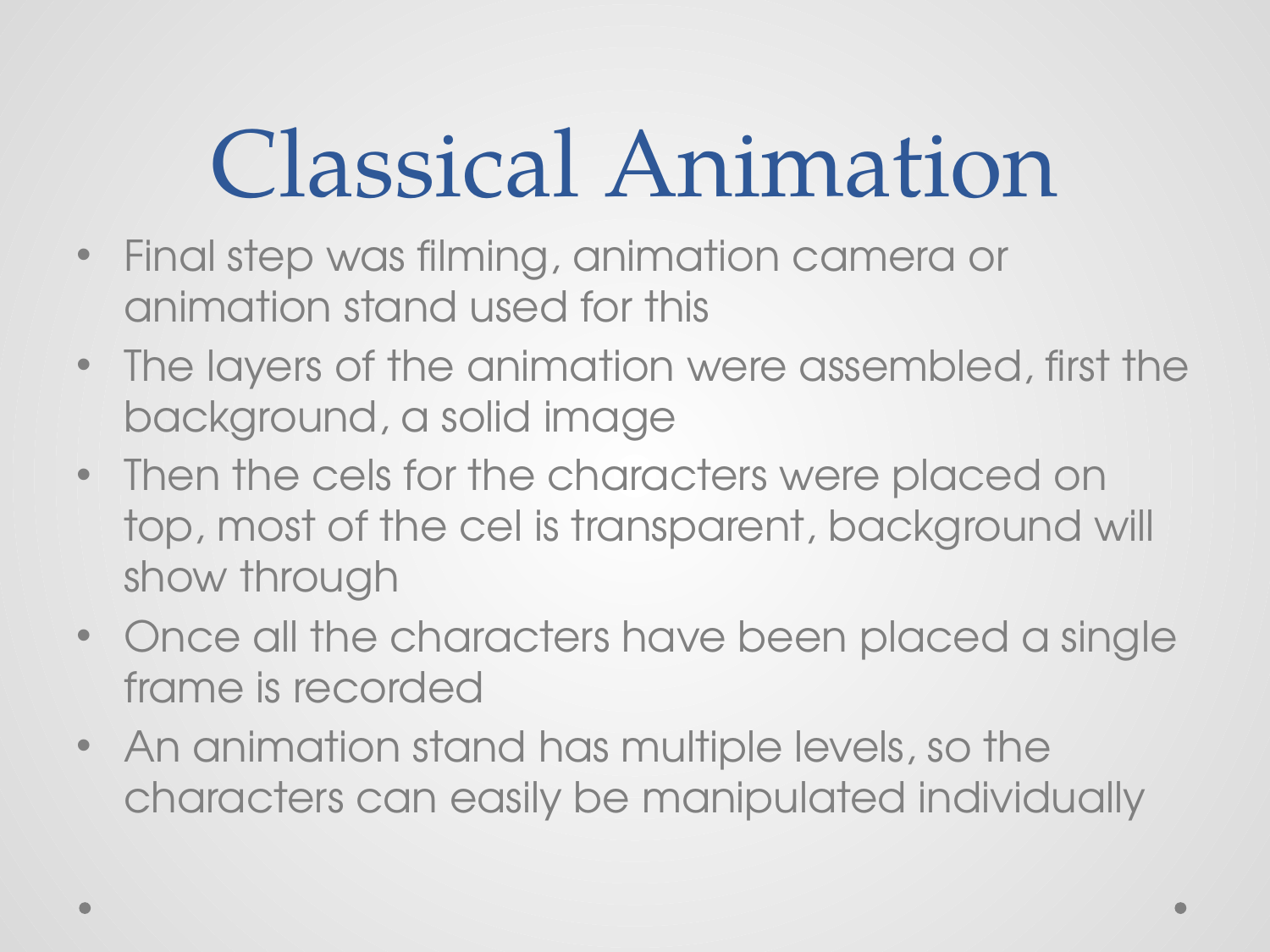

# Classical Animation
Final step was filming, animation camera or animation stand used for this
The layers of the animation were assembled, first the background, a solid image
Then the cels for the characters were placed on top, most of the cel is transparent, background will show through
Once all the characters have been placed a single frame is recorded
An animation stand has multiple levels, so the characters can easily be manipulated individually